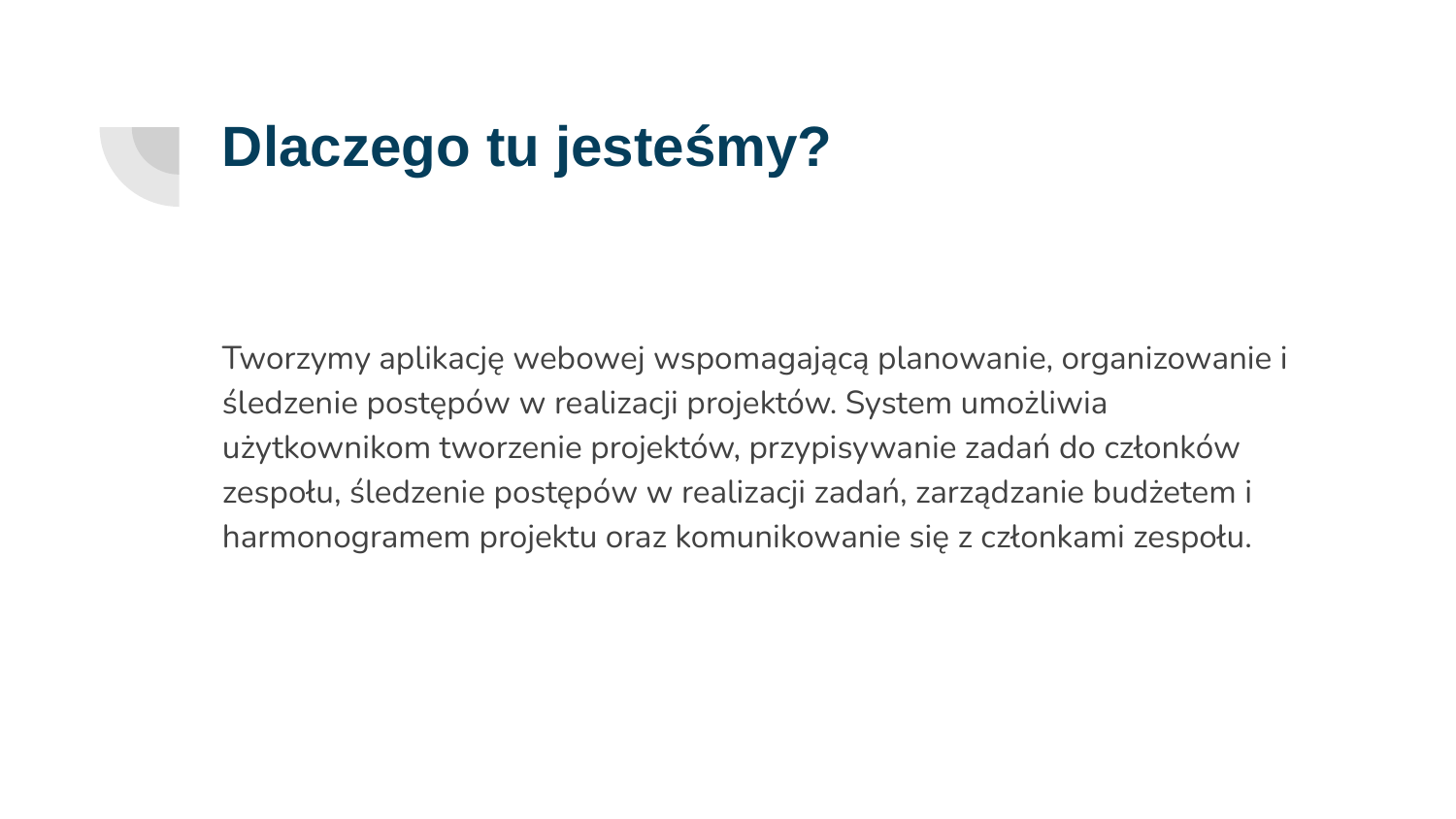

# Dlaczego tu jesteśmy?
Tworzymy aplikację webowej wspomagającą planowanie, organizowanie i śledzenie postępów w realizacji projektów. System umożliwia użytkownikom tworzenie projektów, przypisywanie zadań do członków zespołu, śledzenie postępów w realizacji zadań, zarządzanie budżetem i harmonogramem projektu oraz komunikowanie się z członkami zespołu.